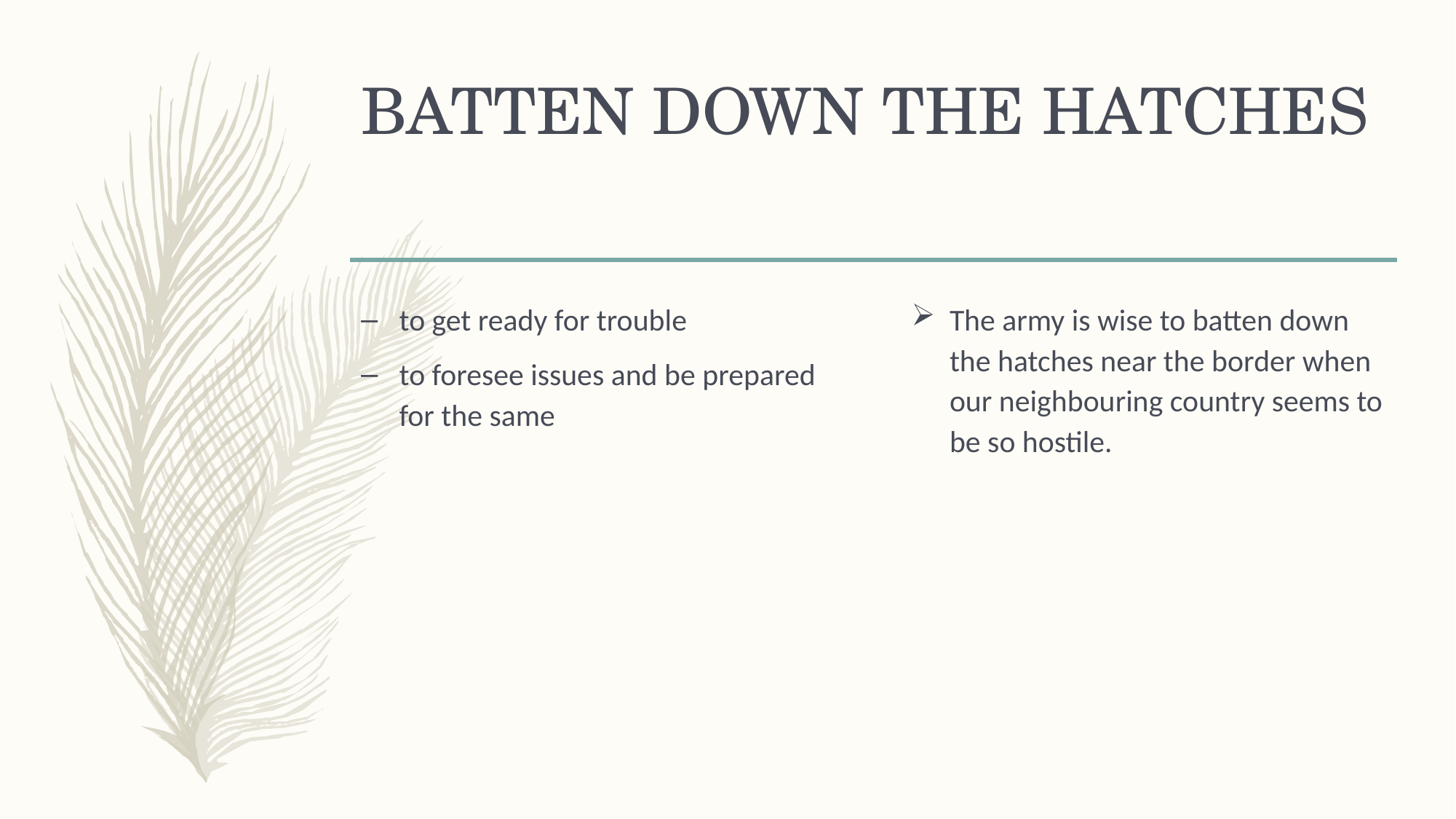

# BATTEN DOWN THE HATCHES
to get ready for trouble
to foresee issues and be prepared for the same
The army is wise to batten down the hatches near the border when our neighbouring country seems to be so hostile.